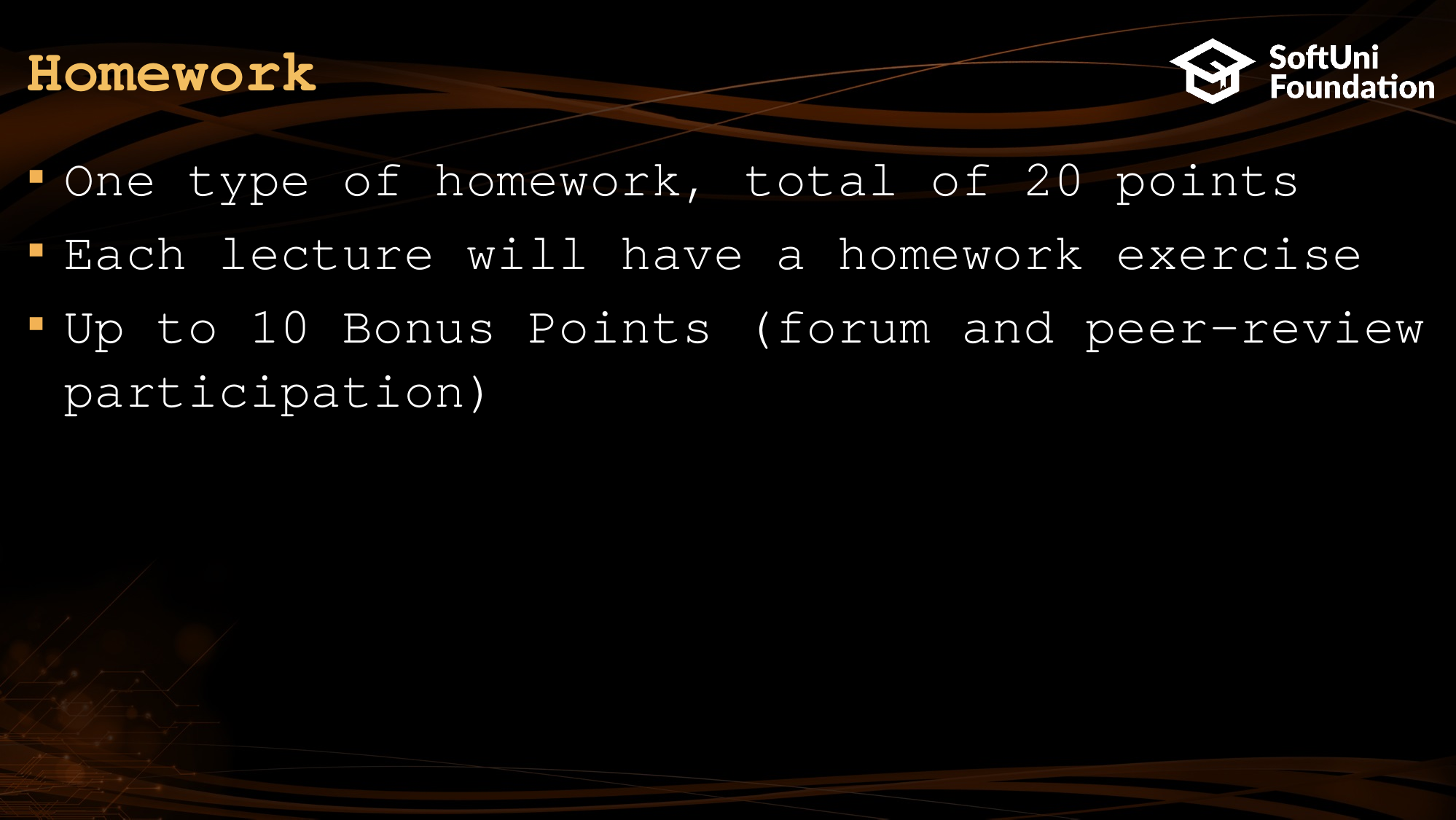

# Homework
One type of homework, total of 20 points
Each lecture will have a homework exercise
Up to 10 Bonus Points (forum and peer-review participation)
7